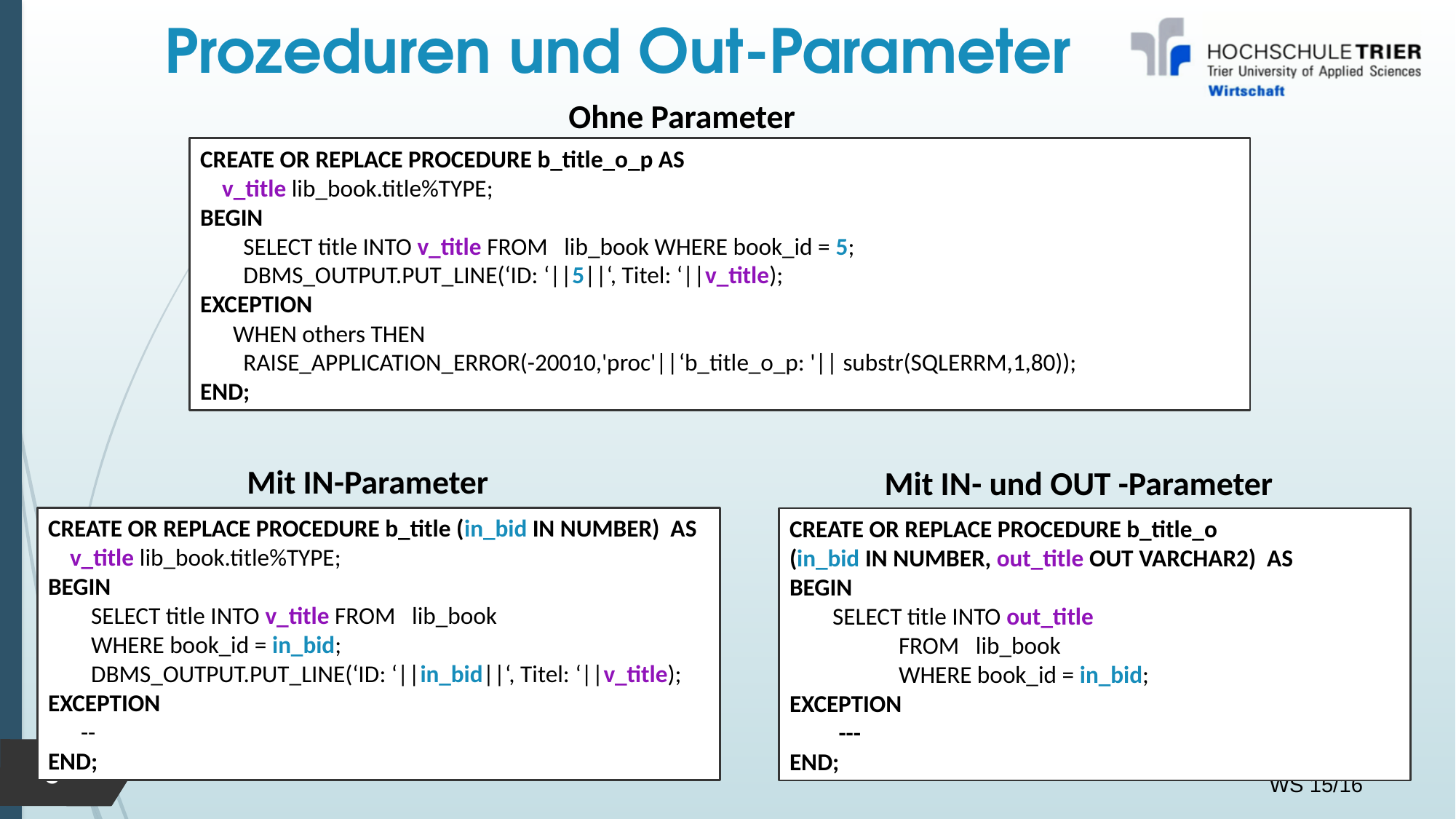

# Prozeduren und Out-Parameter
Ohne Parameter
CREATE OR REPLACE PROCEDURE b_title_o_p AS
    v_title lib_book.title%TYPE;
BEGIN
	SELECT title INTO v_title FROM   lib_book WHERE book_id = 5;
	DBMS_OUTPUT.PUT_LINE(‘ID: ‘||5||‘, Titel: ‘||v_title);
EXCEPTION
      WHEN others THEN
	RAISE_APPLICATION_ERROR(-20010,'proc'||‘b_title_o_p: '|| substr(SQLERRM,1,80));
END;
Mit Out-Parameter
Ohne Out-Parameter
Mit IN-Parameter
Mit IN- und OUT -Parameter
CREATE OR REPLACE PROCEDURE b_title (in_bid IN NUMBER)  AS
    v_title lib_book.title%TYPE;
BEGIN
	SELECT title INTO v_title FROM   lib_book
	WHERE book_id = in_bid;
	DBMS_OUTPUT.PUT_LINE(‘ID: ‘||in_bid||‘, Titel: ‘||v_title);
EXCEPTION
      --
END;
CREATE OR REPLACE PROCEDURE b_title_o
(in_bid IN NUMBER, out_title OUT VARCHAR2)  AS
BEGIN
	SELECT title INTO out_title
		FROM   lib_book
		WHERE book_id = in_bid;
EXCEPTION
         ---
END;